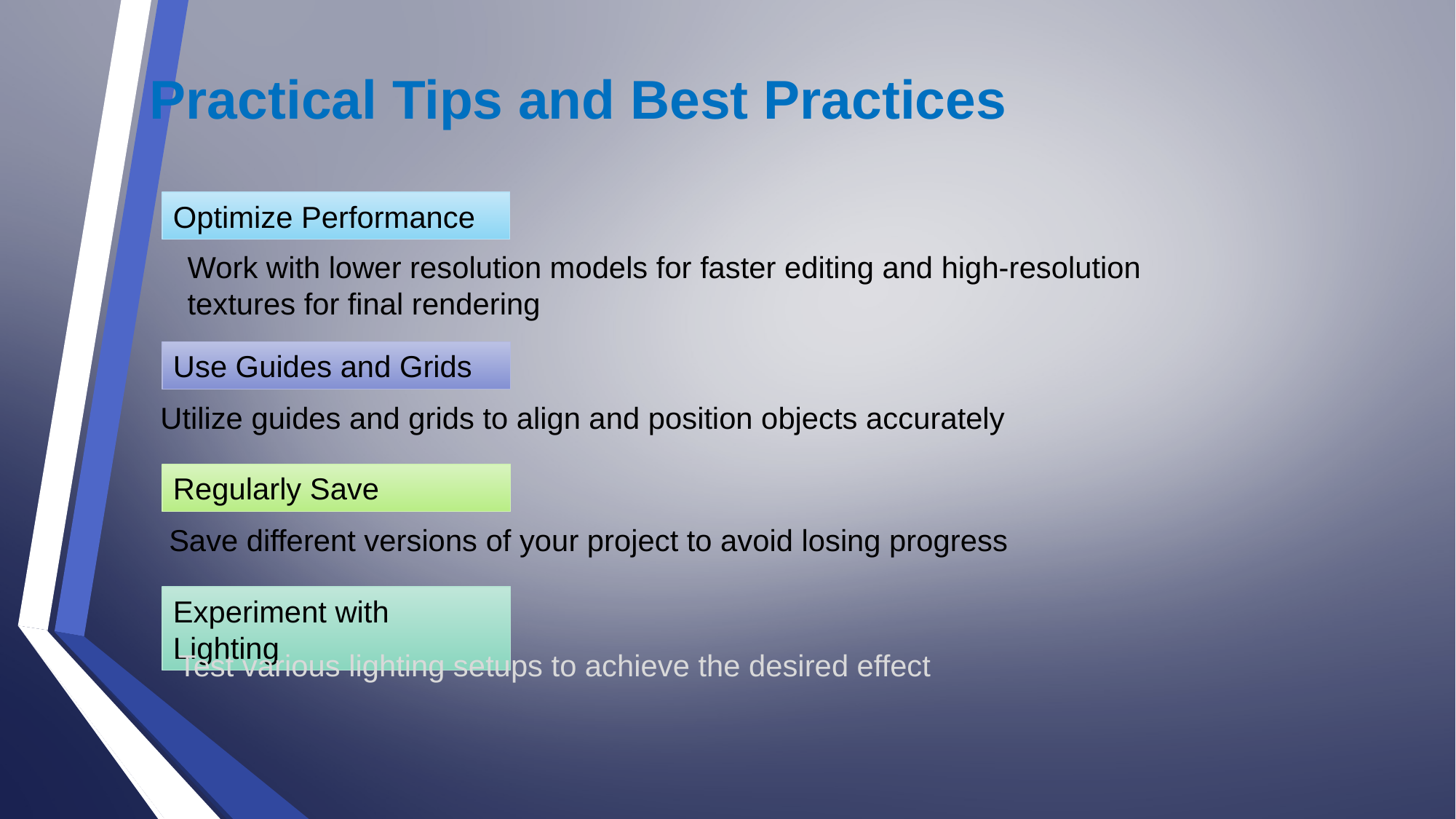

Practical Tips and Best Practices
Optimize Performance
Work with lower resolution models for faster editing and high-resolution textures for final rendering
Use Guides and Grids
Utilize guides and grids to align and position objects accurately
Regularly Save
Save different versions of your project to avoid losing progress
Experiment with Lighting
Test various lighting setups to achieve the desired effect